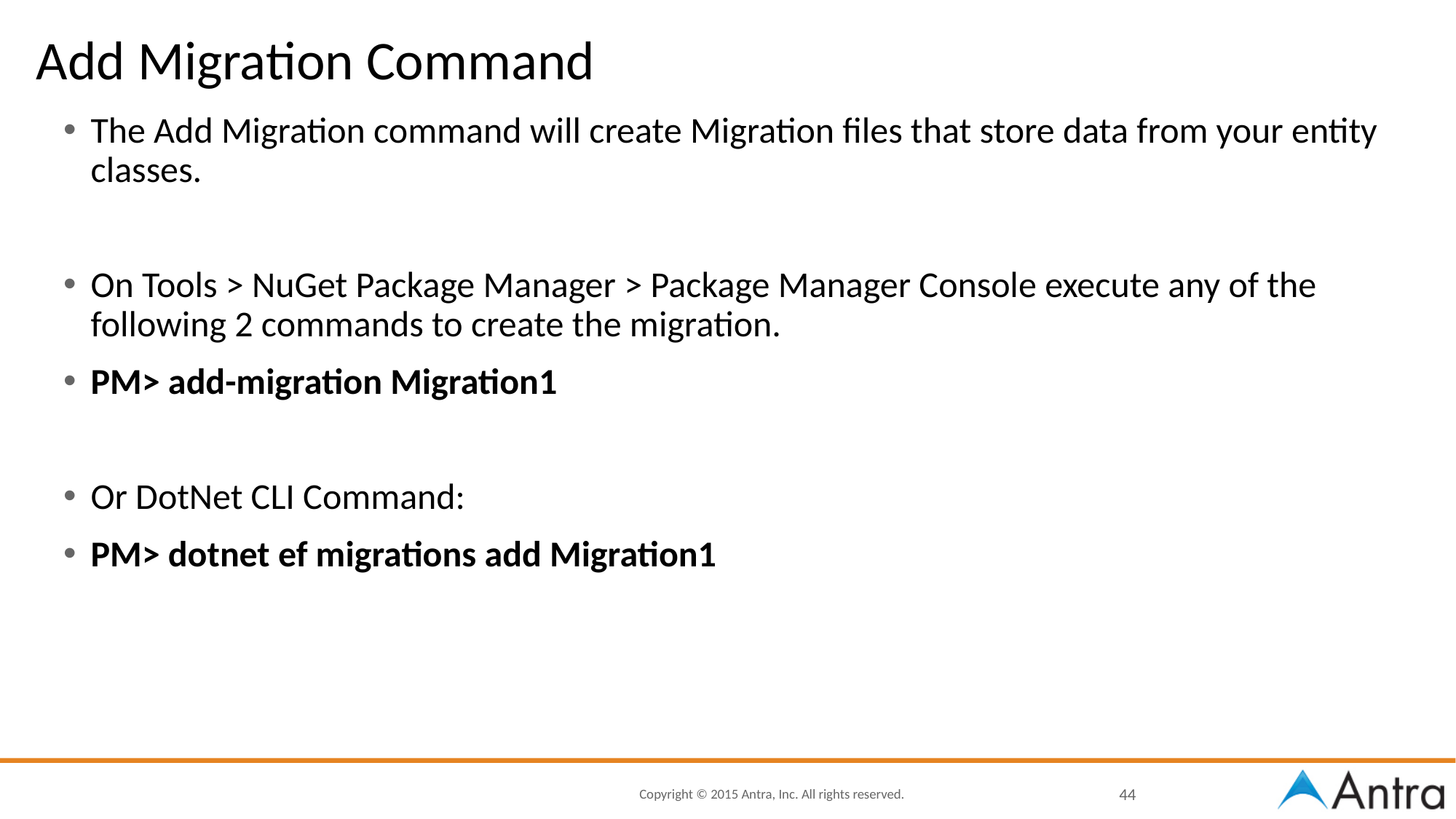

# Add Migration Command
The Add Migration command will create Migration files that store data from your entity classes.

On Tools > NuGet Package Manager > Package Manager Console execute any of the following 2 commands to create the migration.
PM> add-migration Migration1

Or DotNet CLI Command:
PM> dotnet ef migrations add Migration1
44